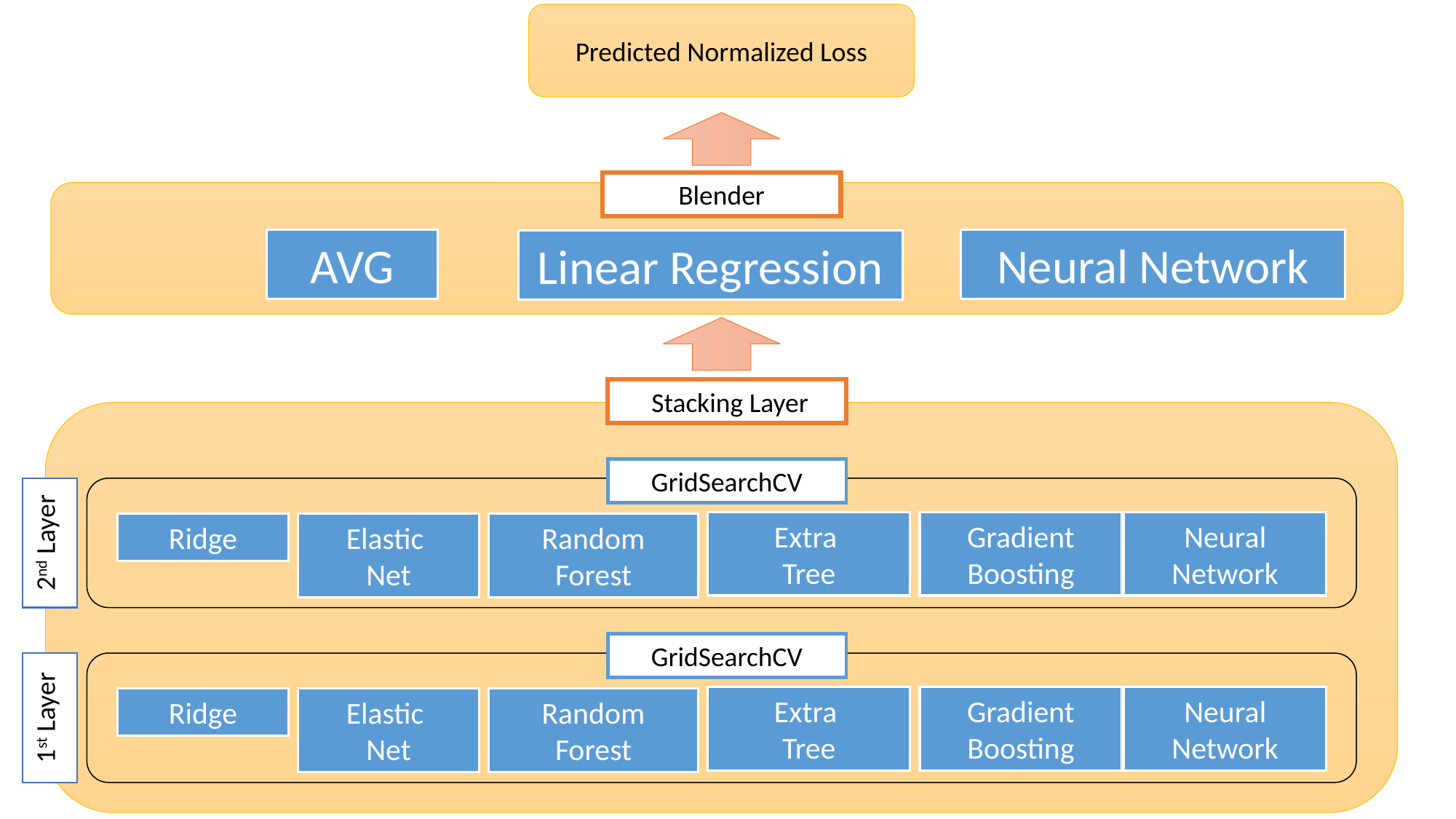

Predicted Normalized Loss

Blender

AVG
Neural Network
Linear Regression

 Stacking Layer

GridSearchCV
2nd Layer

Extra
Tree
Gradient Boosting
Neural Network
Elastic
Net
Random
Forest
Ridge
GridSearchCV
1st Layer

Extra
Tree
Gradient Boosting
Neural Network
Elastic
Net
Random
Forest
Ridge